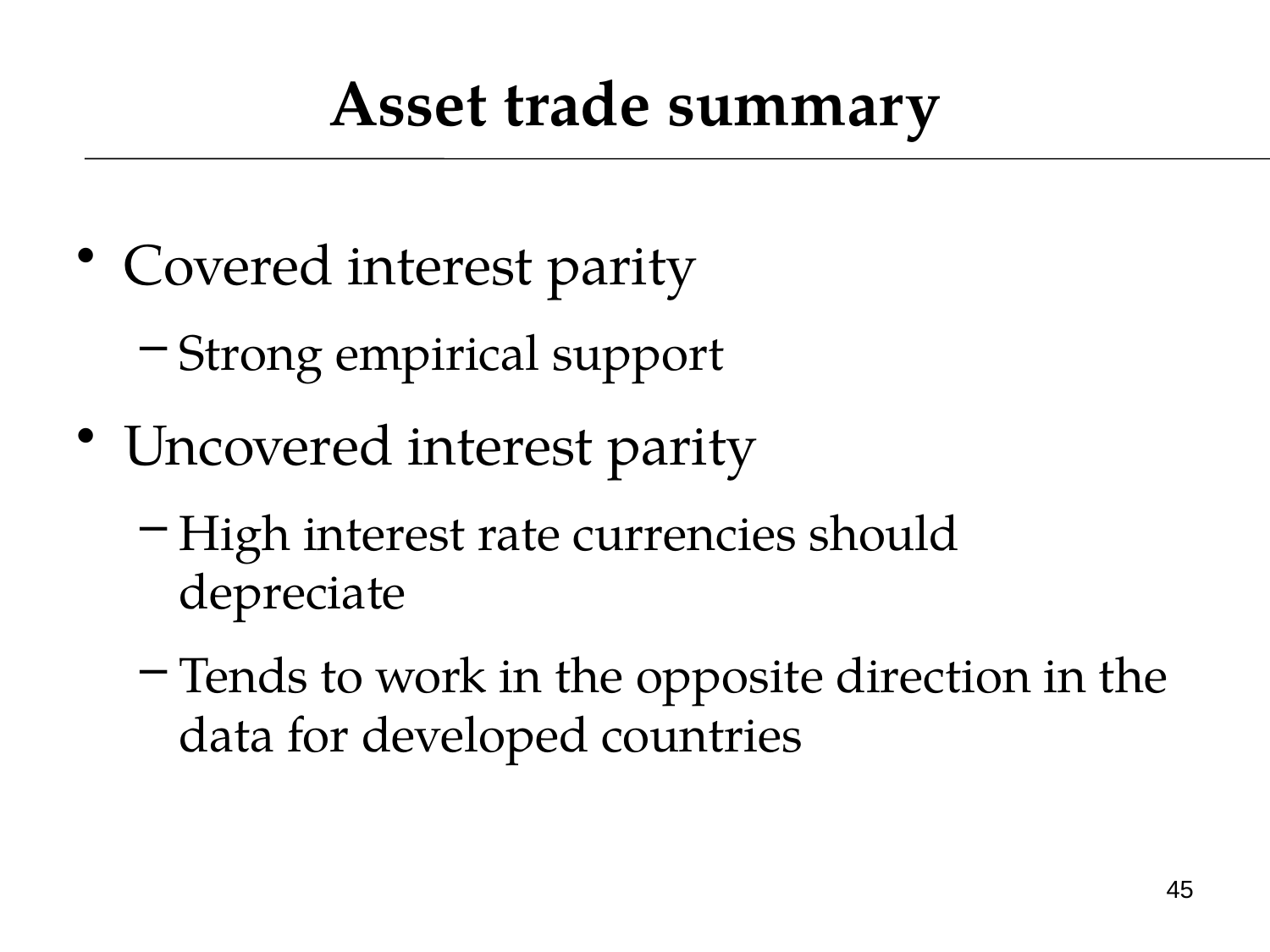

# Asset trade summary
Covered interest parity
Strong empirical support
Uncovered interest parity
High interest rate currencies should depreciate
Tends to work in the opposite direction in the data for developed countries
45